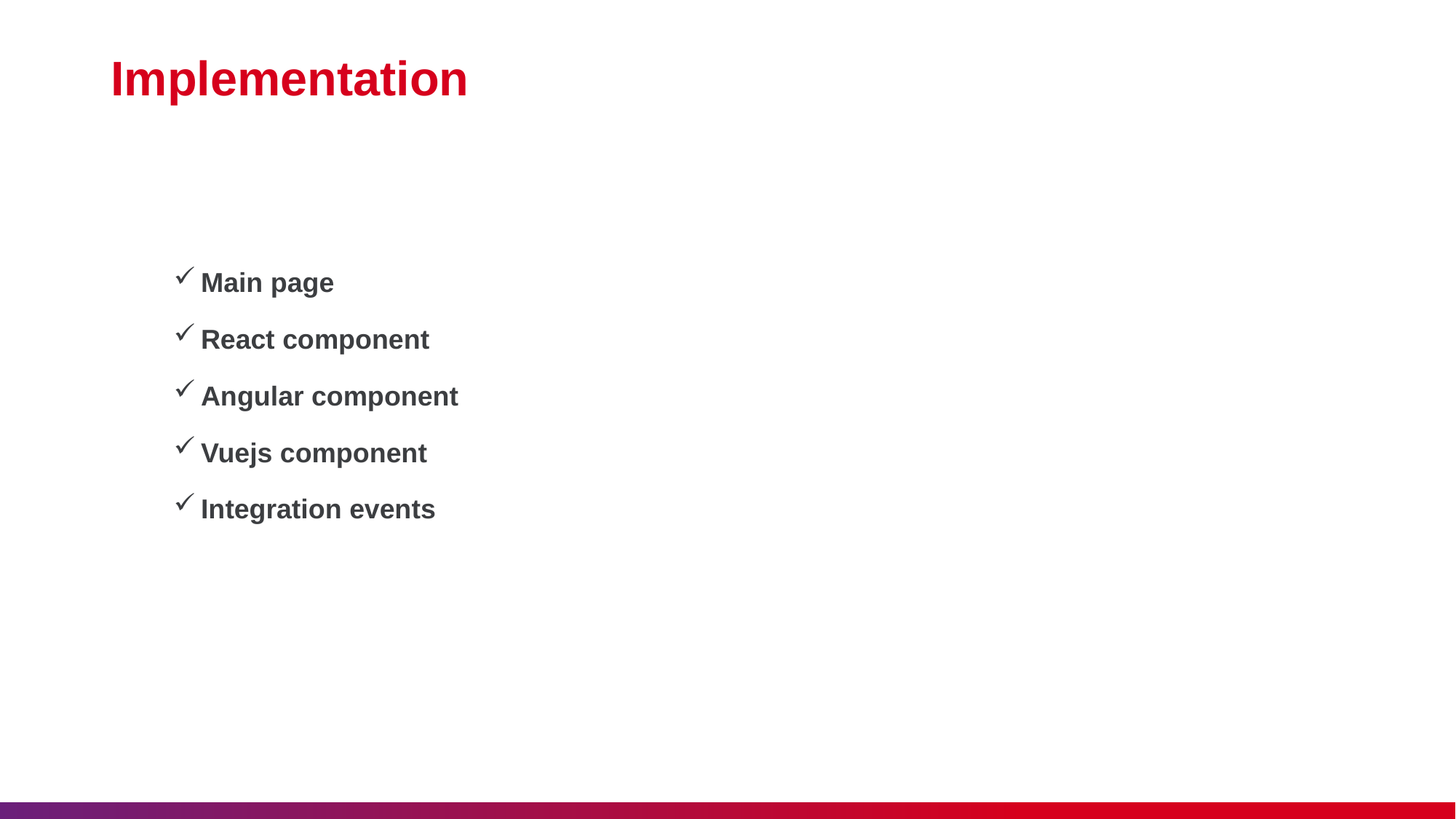

# Implementation
Main page
React component
Angular component
Vuejs component
Integration events